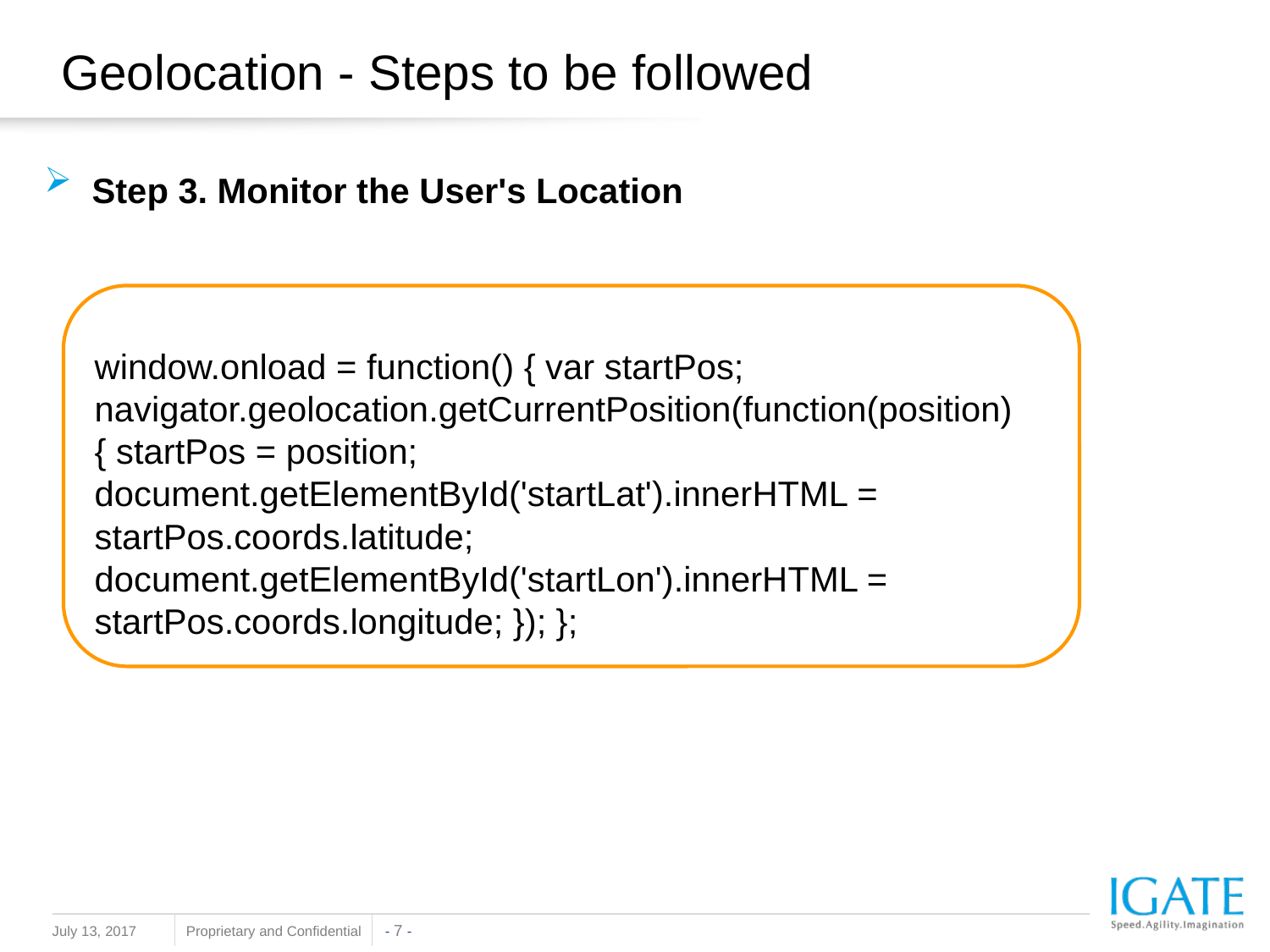

# Geolocation - Steps to be followed
Step 3. Monitor the User's Location

window.onload = function() { var startPos; navigator.geolocation.getCurrentPosition(function(position) { startPos = position; document.getElementById('startLat').innerHTML = startPos.coords.latitude; document.getElementById('startLon').innerHTML = startPos.coords.longitude; }); };